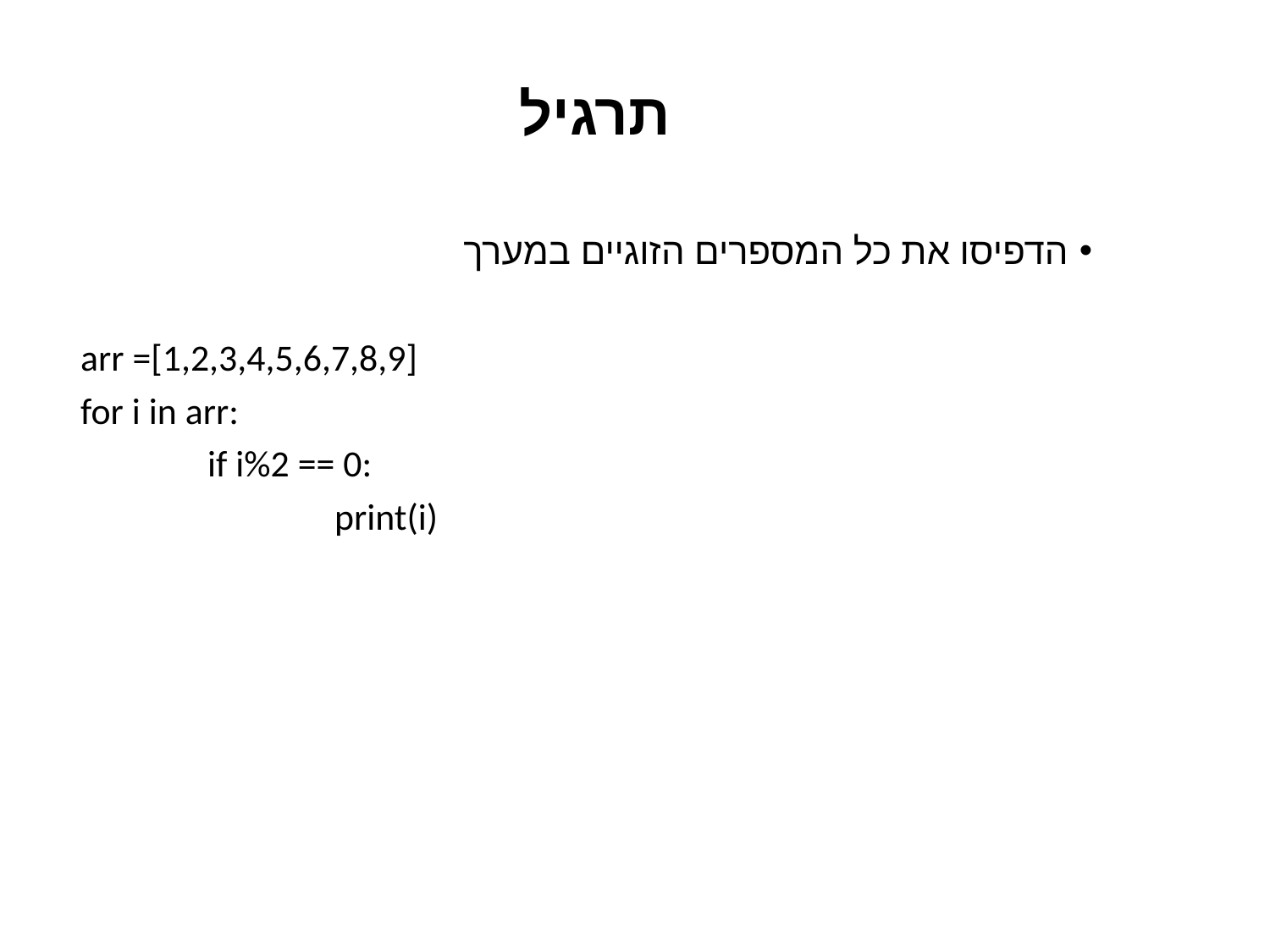

# תרגיל
הדפיסו את כל המספרים הזוגיים במערך

arr =[1,2,3,4,5,6,7,8,9]
for i in arr:
	if i%2 == 0:
		print(i)